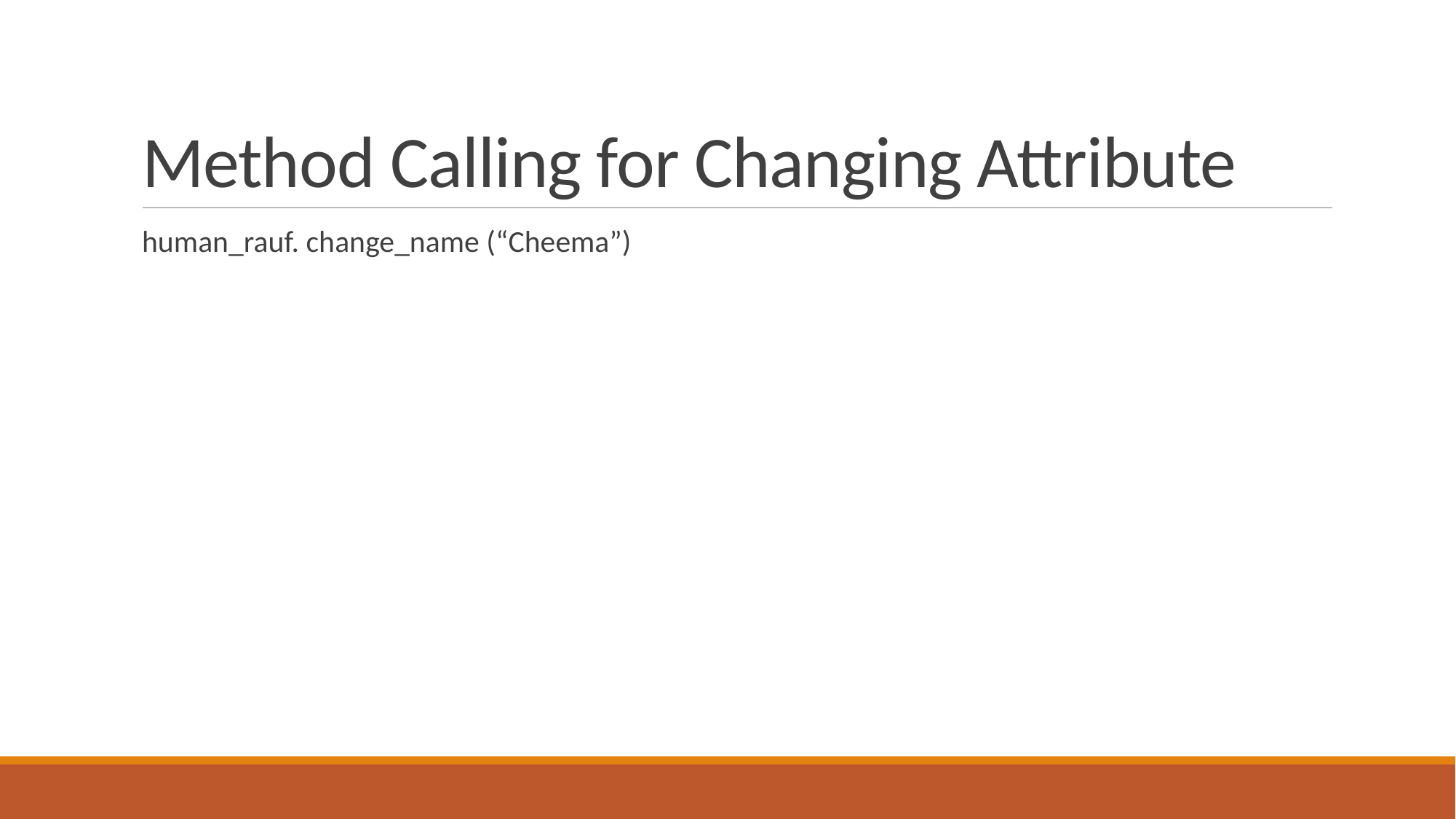

# Method Calling for Changing Attribute
human_rauf. change_name (“Cheema”)